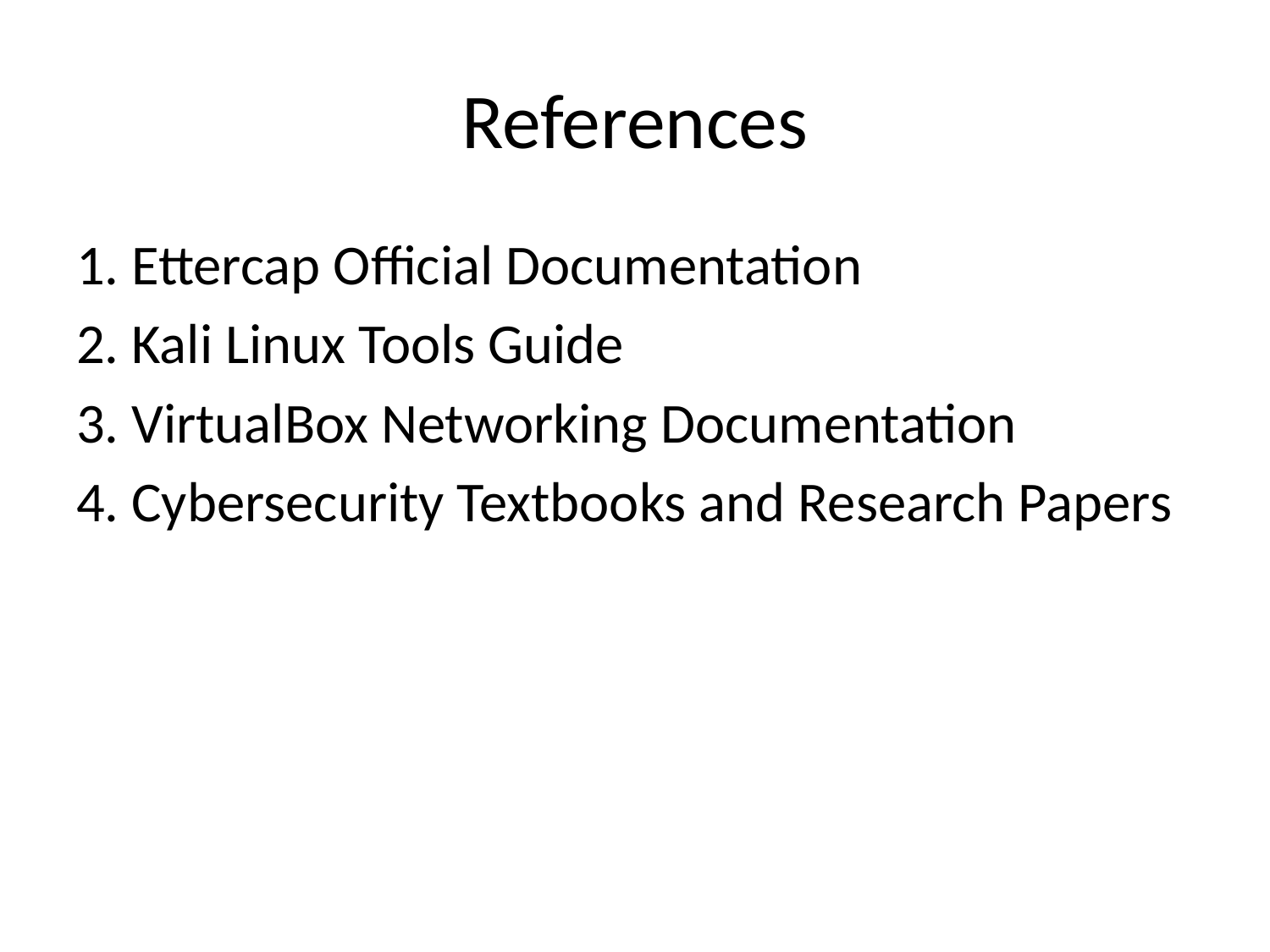

# References
1. Ettercap Official Documentation
2. Kali Linux Tools Guide
3. VirtualBox Networking Documentation
4. Cybersecurity Textbooks and Research Papers